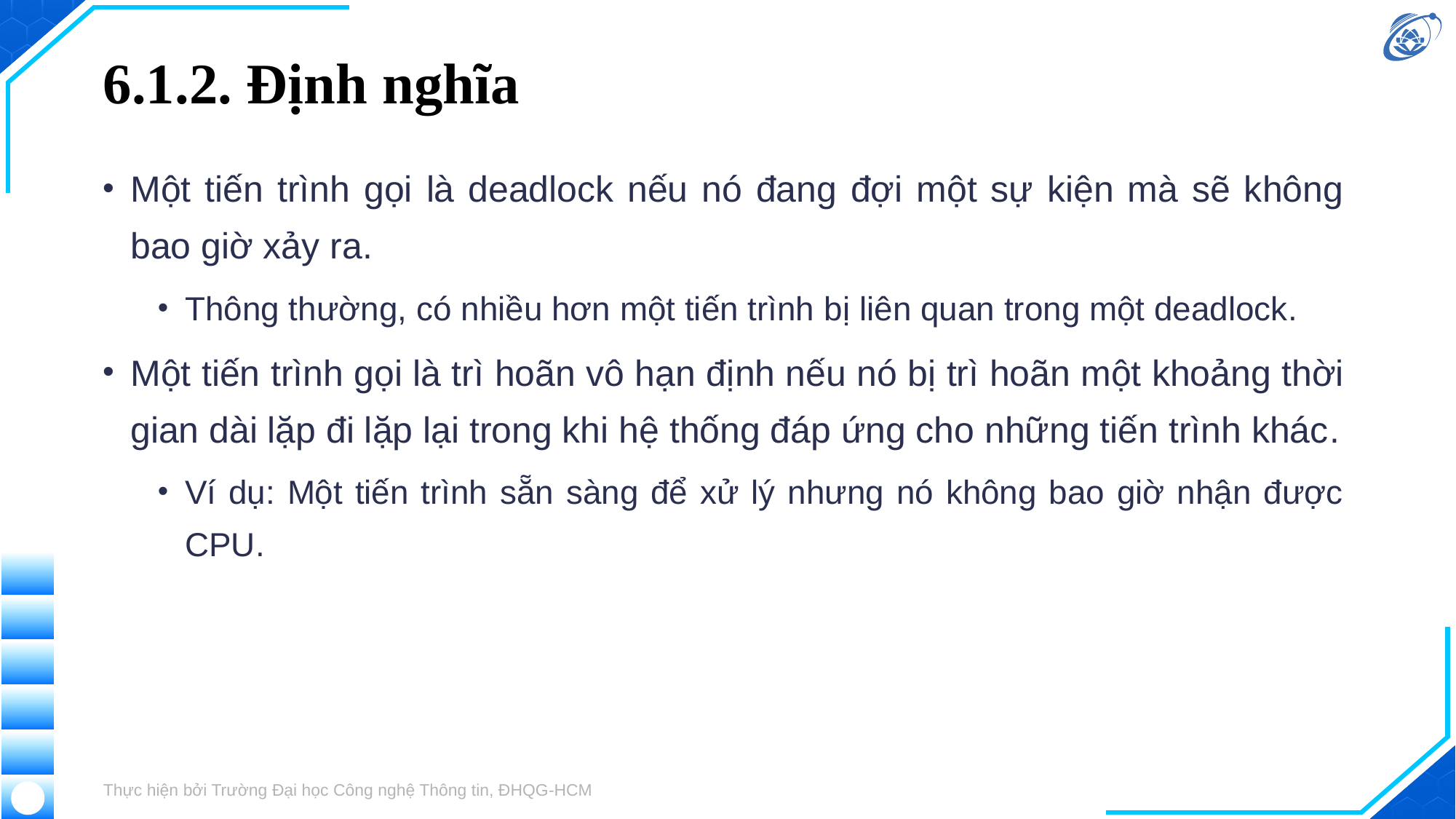

# 6.1.2. Định nghĩa
Một tiến trình gọi là deadlock nếu nó đang đợi một sự kiện mà sẽ không bao giờ xảy ra.
Thông thường, có nhiều hơn một tiến trình bị liên quan trong một deadlock.
Một tiến trình gọi là trì hoãn vô hạn định nếu nó bị trì hoãn một khoảng thời gian dài lặp đi lặp lại trong khi hệ thống đáp ứng cho những tiến trình khác.
Ví dụ: Một tiến trình sẵn sàng để xử lý nhưng nó không bao giờ nhận được CPU.

Thực hiện bởi Trường Đại học Công nghệ Thông tin, ĐHQG-HCM
9